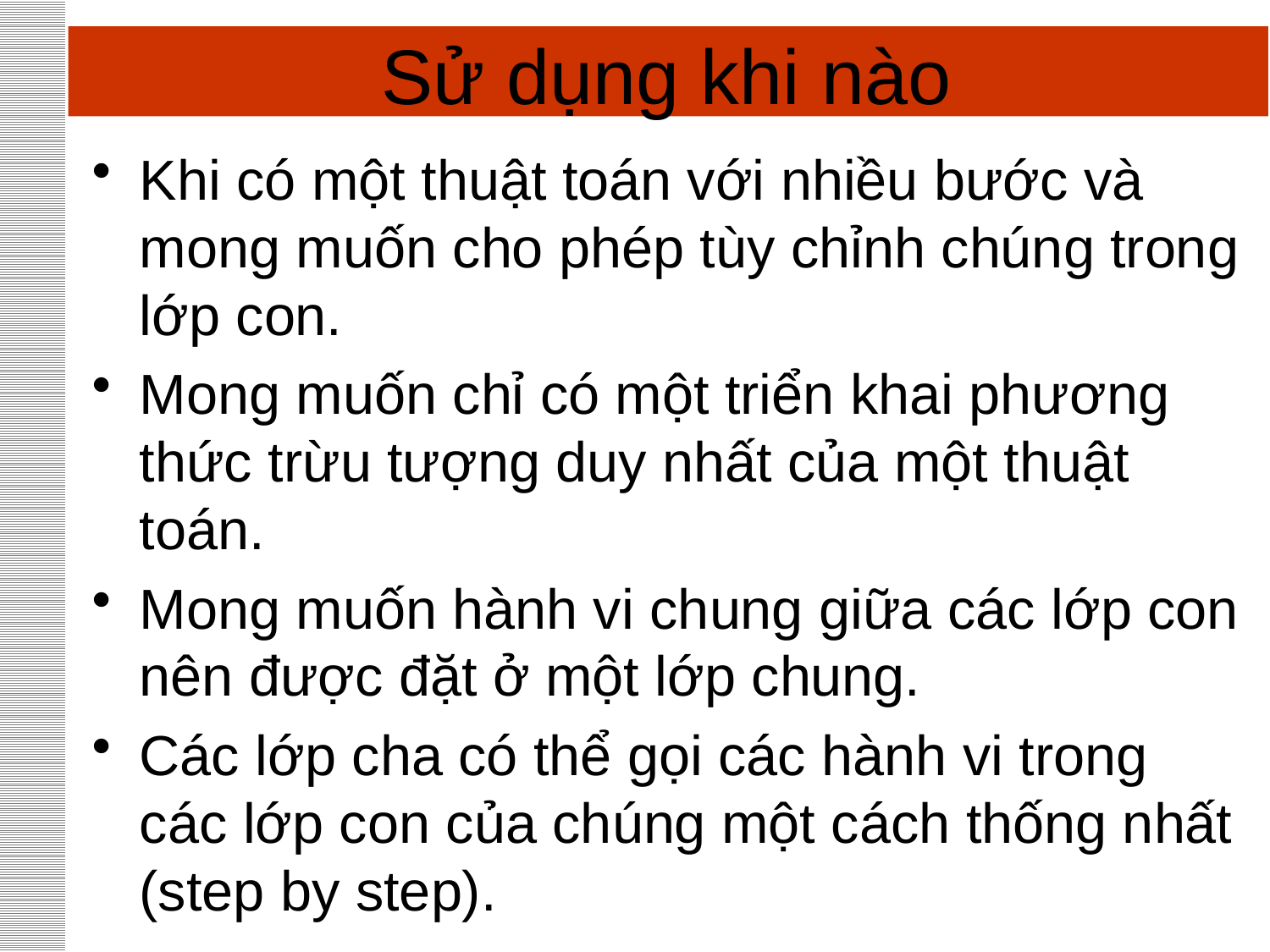

# Sử dụng khi nào
Khi có một thuật toán với nhiều bước và mong muốn cho phép tùy chỉnh chúng trong lớp con.
Mong muốn chỉ có một triển khai phương thức trừu tượng duy nhất của một thuật toán.
Mong muốn hành vi chung giữa các lớp con nên được đặt ở một lớp chung.
Các lớp cha có thể gọi các hành vi trong các lớp con của chúng một cách thống nhất (step by step).